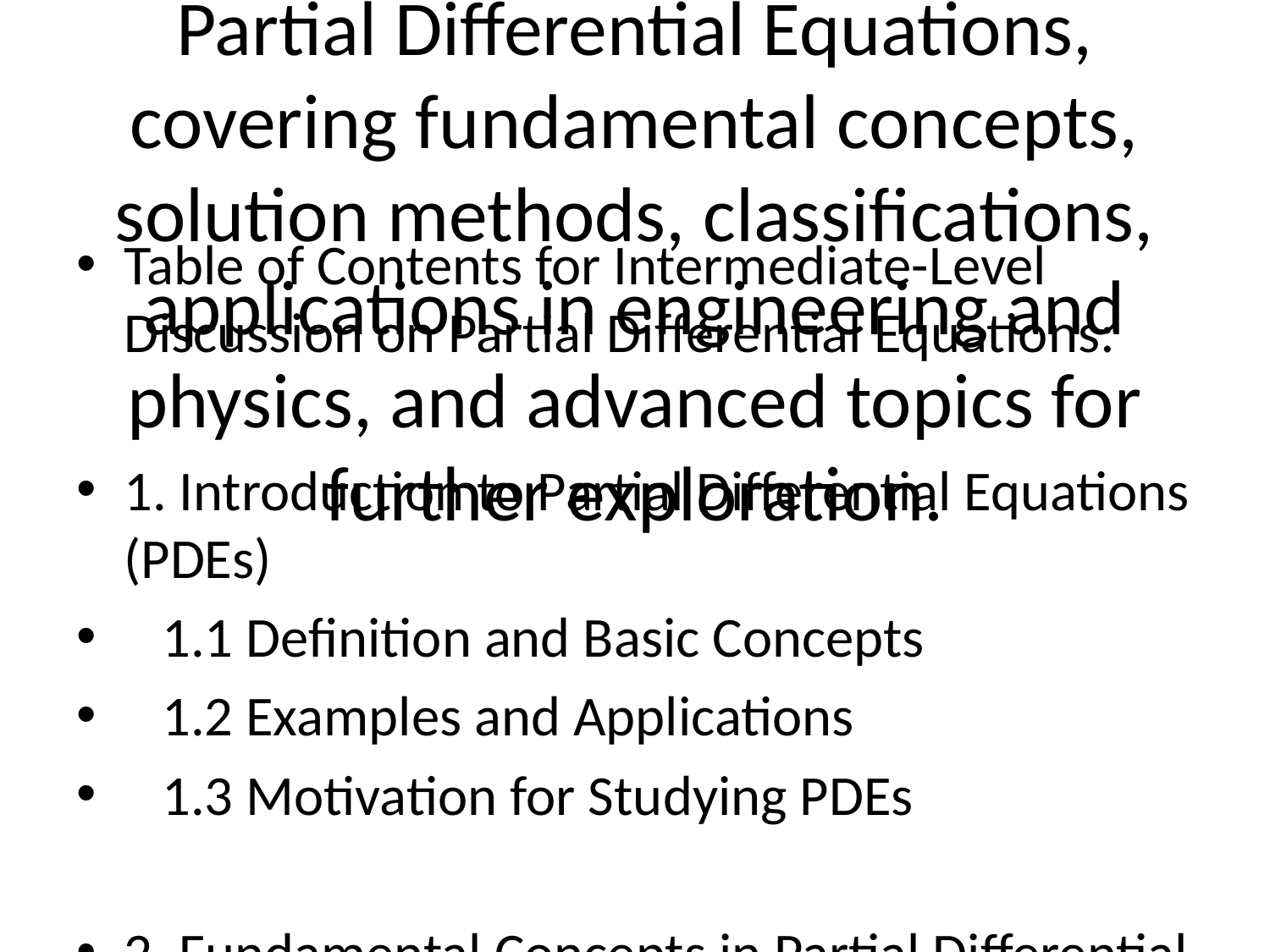

# This Table of Contents provides a structured outline for an intermediate-level discussion on Partial Differential Equations, covering fundamental concepts, solution methods, classifications, applications in engineering and physics, and advanced topics for further exploration.
Table of Contents for Intermediate-Level Discussion on Partial Differential Equations:

1. Introduction to Partial Differential Equations (PDEs)
   1.1 Definition and Basic Concepts
   1.2 Examples and Applications
   1.3 Motivation for Studying PDEs

2. Fundamental Concepts in Partial Differential Equations
   2.1 Classification of PDEs: Order, Linearity, Types